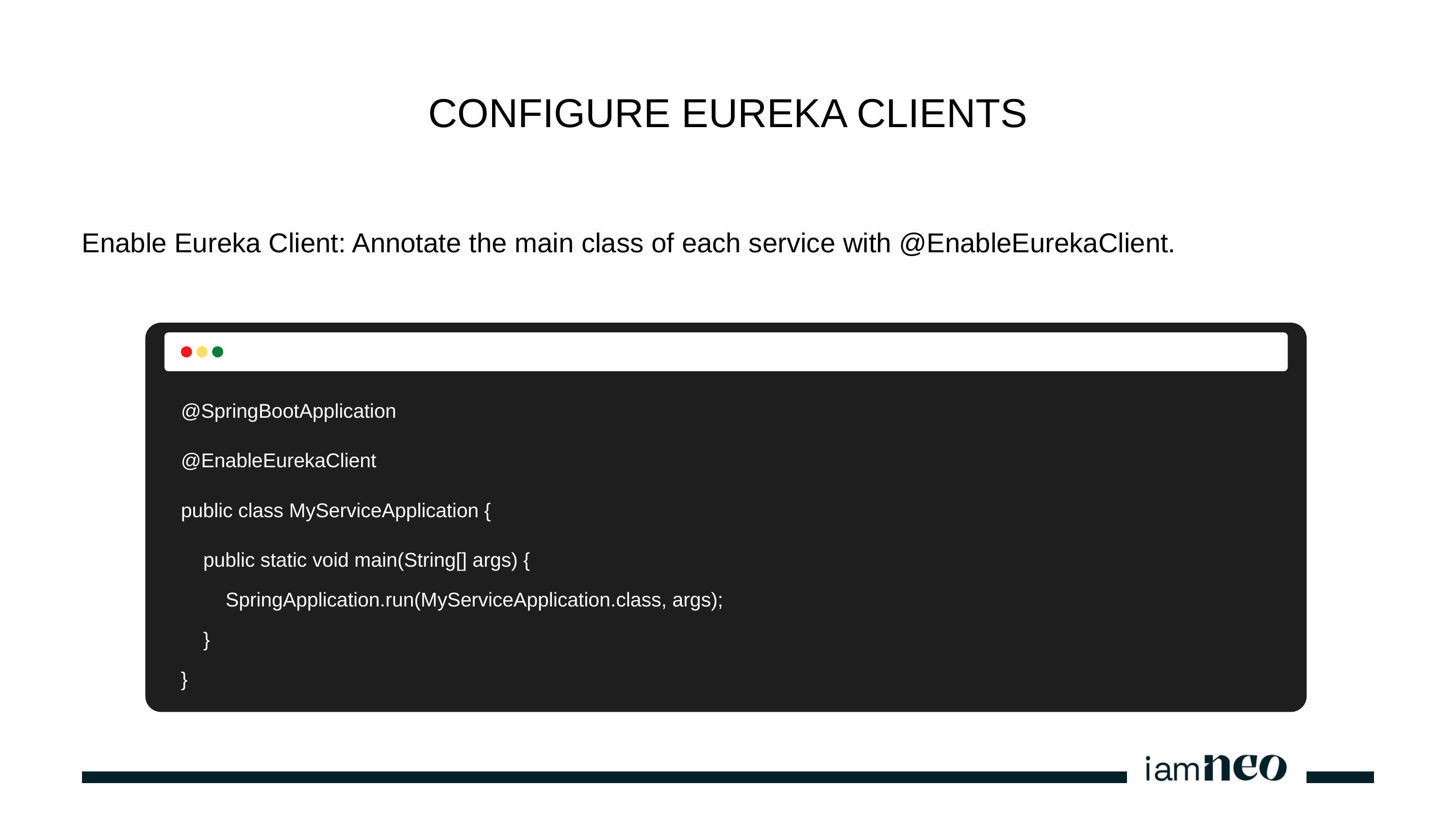

CONFIGURE EUREKA CLIENTS
Enable Eureka Client: Annotate the main class of each service with @EnableEurekaClient.

@SpringBootApplication
@EnableEurekaClient
public class MyServiceApplication {
    public static void main(String[] args) {
        SpringApplication.run(MyServiceApplication.class, args);
    }
}